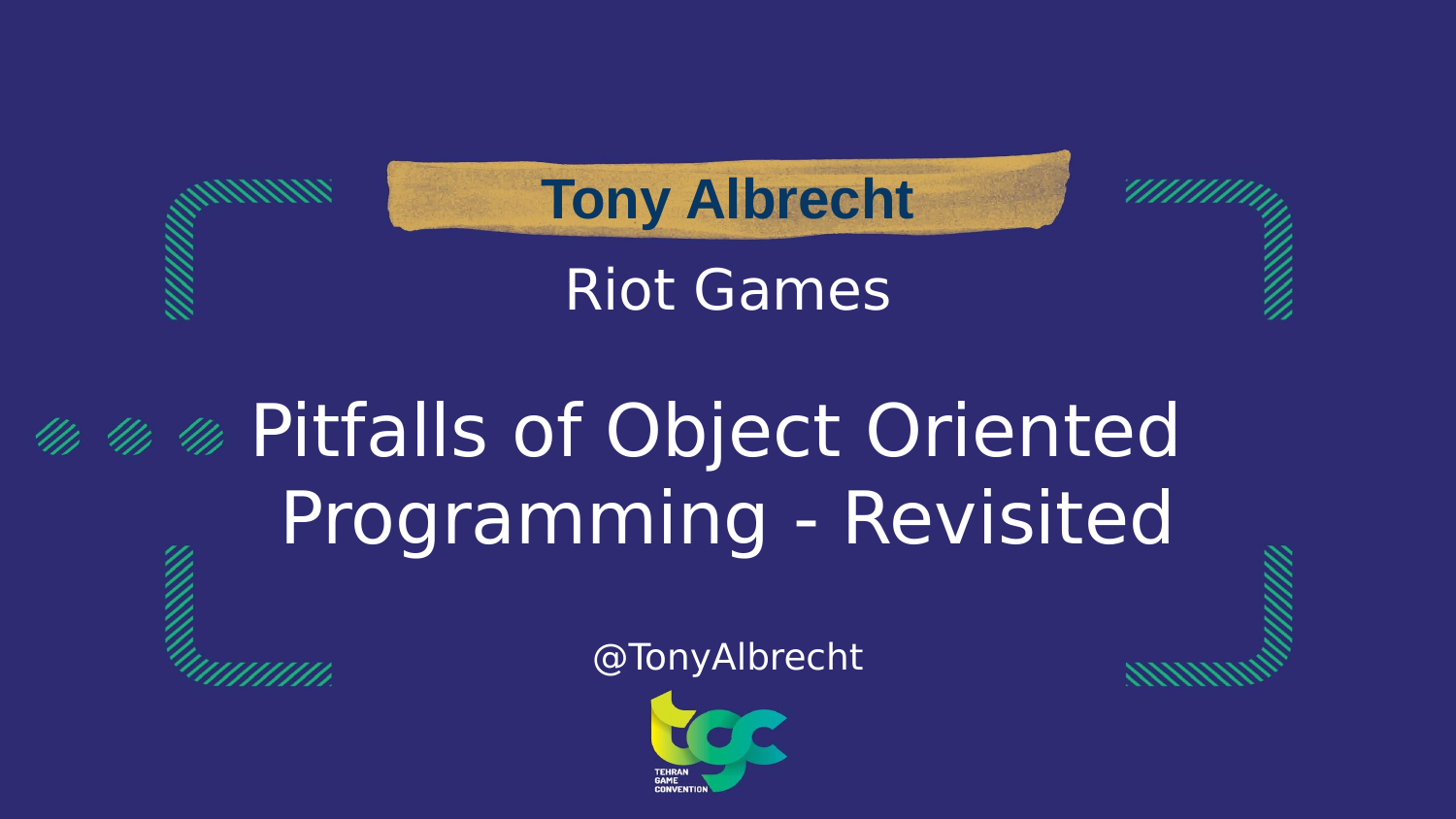

Tony Albrecht
Riot Games
# Pitfalls of Object Oriented
Programming - Revisited
@TonyAlbrecht